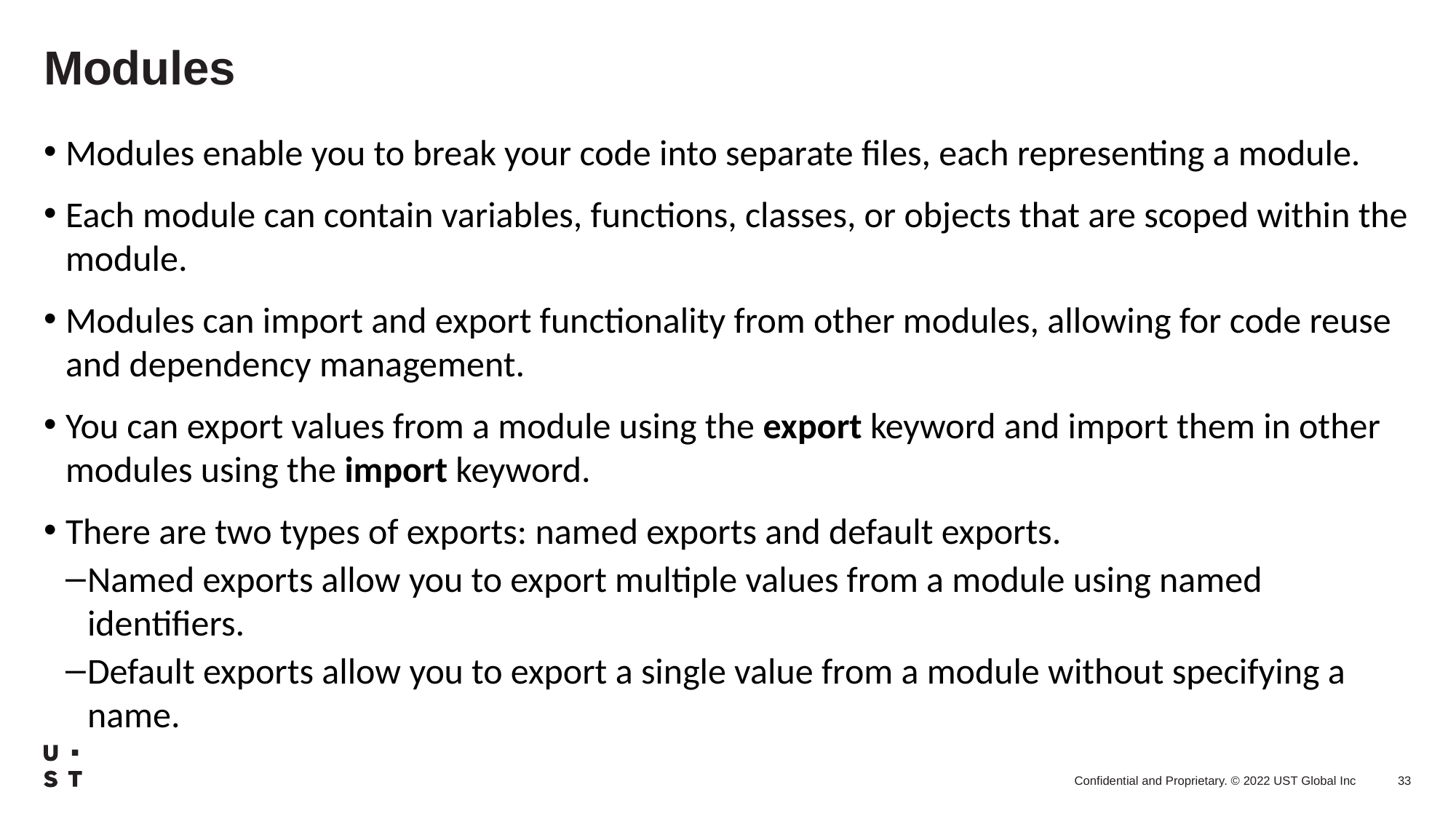

# Modules

Modules enable you to break your code into separate files, each representing a module.
Each module can contain variables, functions, classes, or objects that are scoped within the module.
Modules can import and export functionality from other modules, allowing for code reuse and dependency management.
You can export values from a module using the export keyword and import them in other modules using the import keyword.
There are two types of exports: named exports and default exports.
Named exports allow you to export multiple values from a module using named identifiers.
Default exports allow you to export a single value from a module without specifying a name.